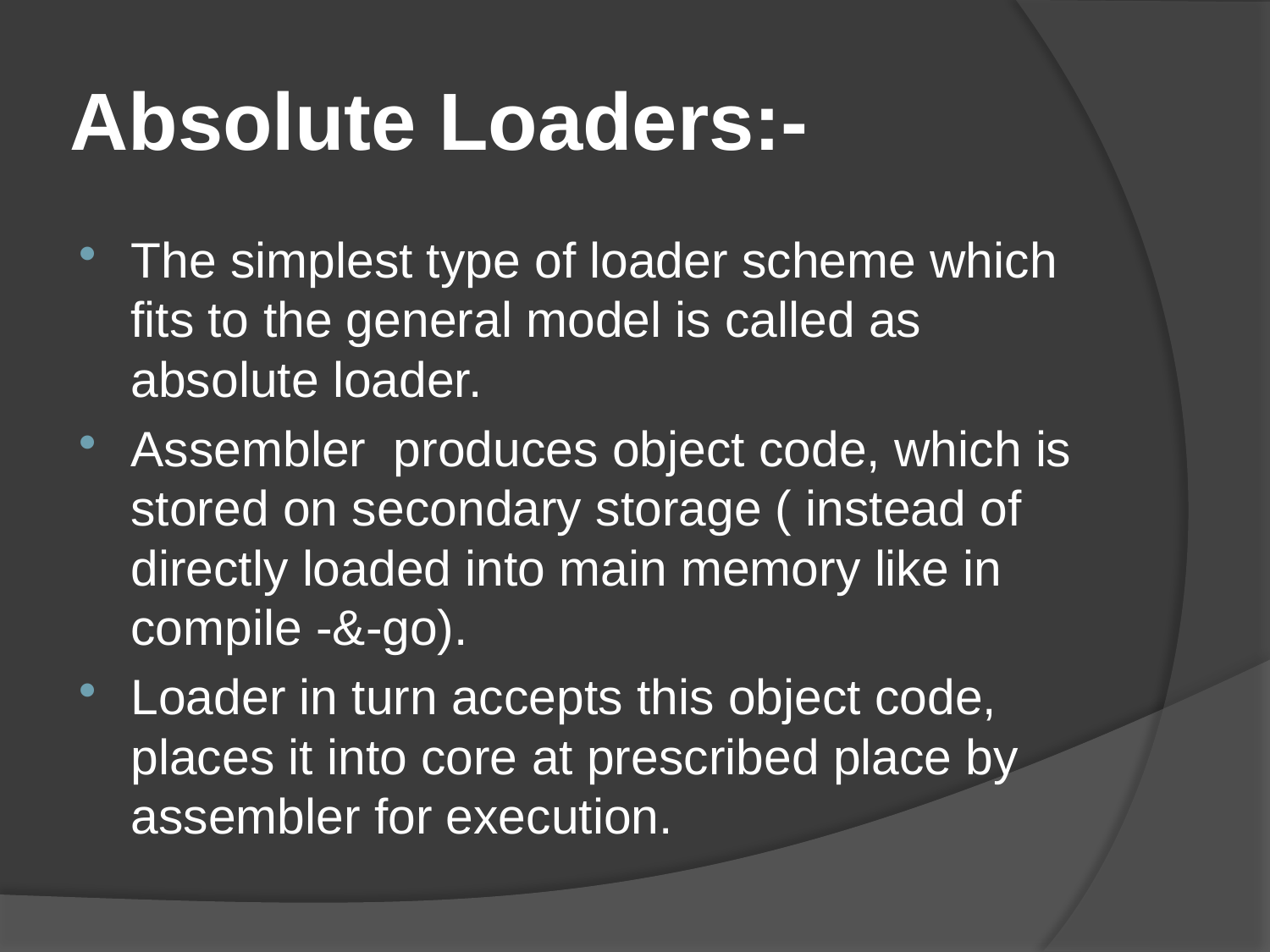

# Absolute Loaders:-
The simplest type of loader scheme which fits to the general model is called as absolute loader.
Assembler  produces object code, which is stored on secondary storage ( instead of directly loaded into main memory like in compile -&-go).
Loader in turn accepts this object code, places it into core at prescribed place by assembler for execution.